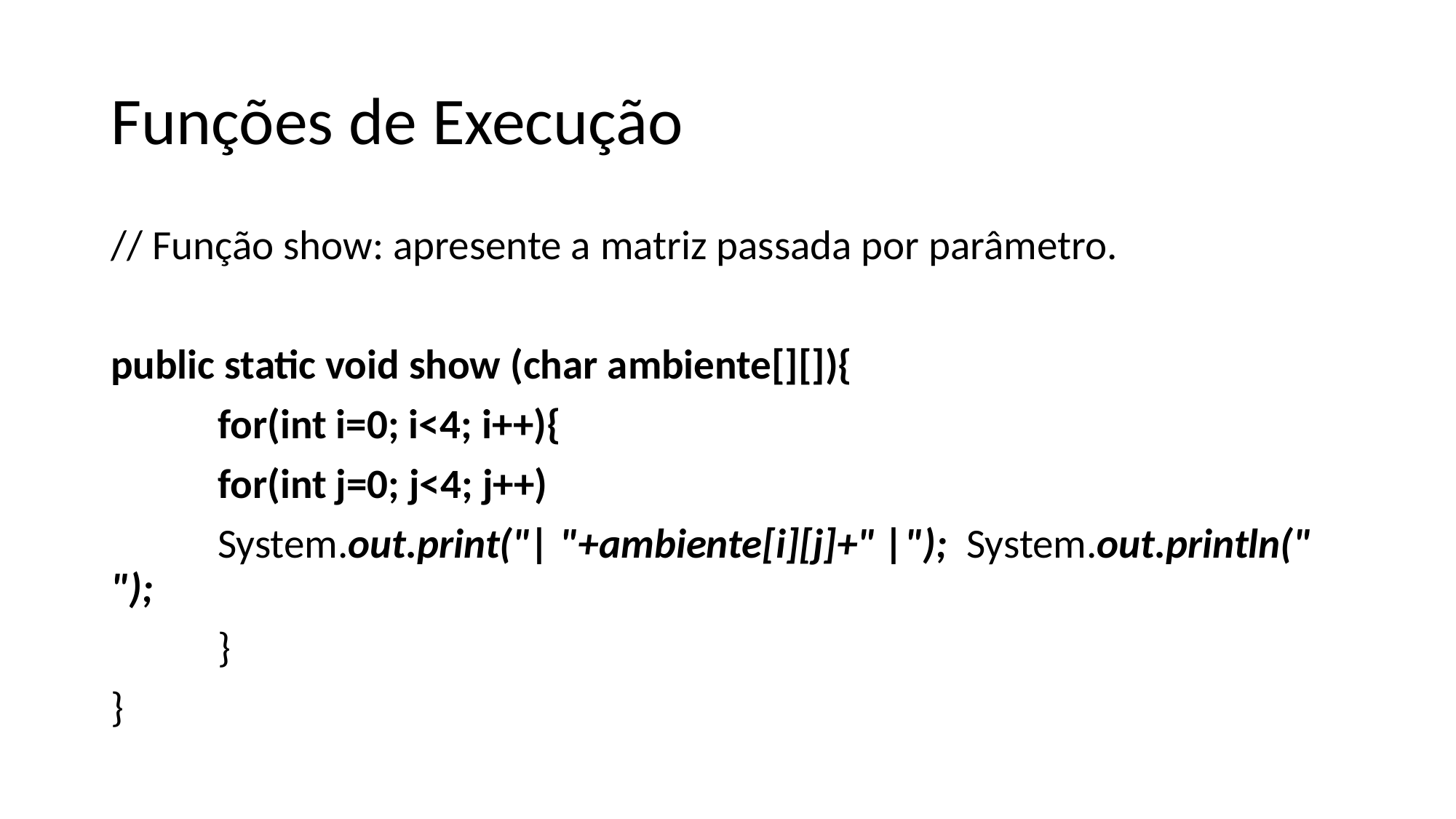

# Funções de Execução
// Função show: apresente a matriz passada por parâmetro.

public static void show (char ambiente[][]){
	for(int i=0; i<4; i++){
		for(int j=0; j<4; j++)
			System.out.print("| "+ambiente[i][j]+" |"); 				System.out.println(" ");
	}
}